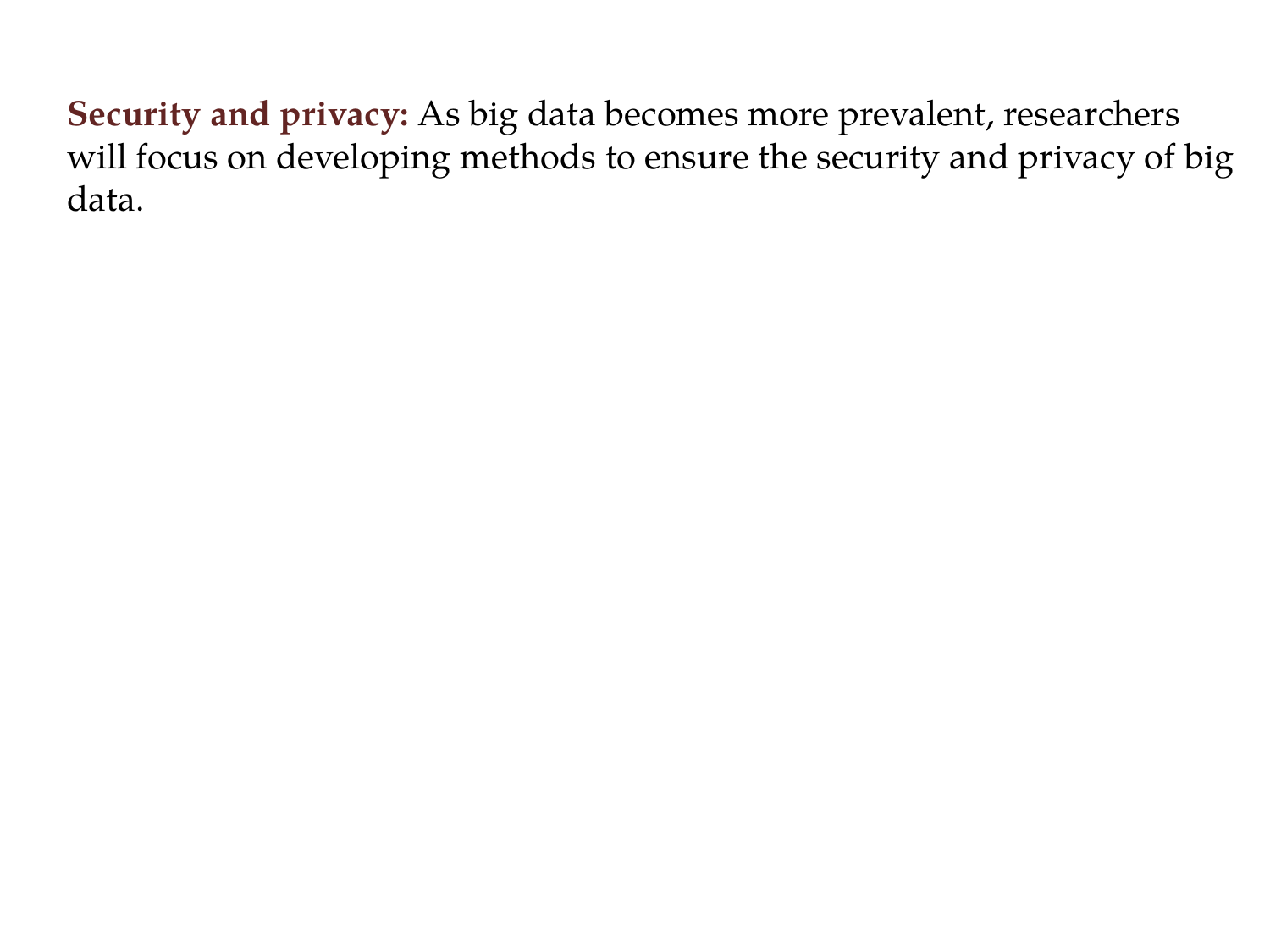

Security and privacy: As big data becomes more prevalent, researchers will focus on developing methods to ensure the security and privacy of big data.